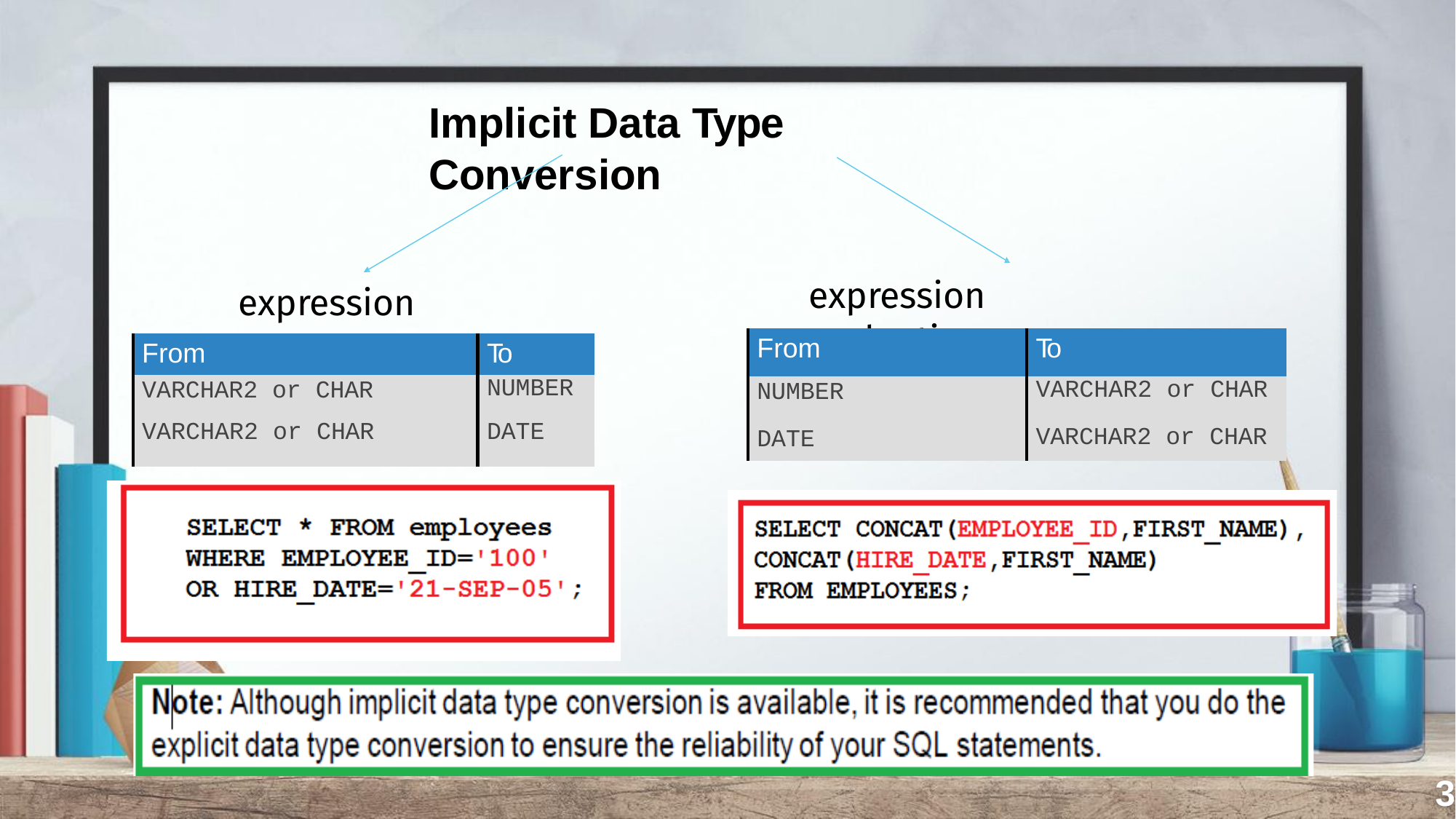

Implicit Data Type Conversion

expression evaluation
expressions
| From | To |
| --- | --- |
| NUMBER DATE | VARCHAR2 or CHAR VARCHAR2 or CHAR |
| From | To |
| --- | --- |
| VARCHAR2 or CHAR VARCHAR2 or CHAR | NUMBER DATE |

3